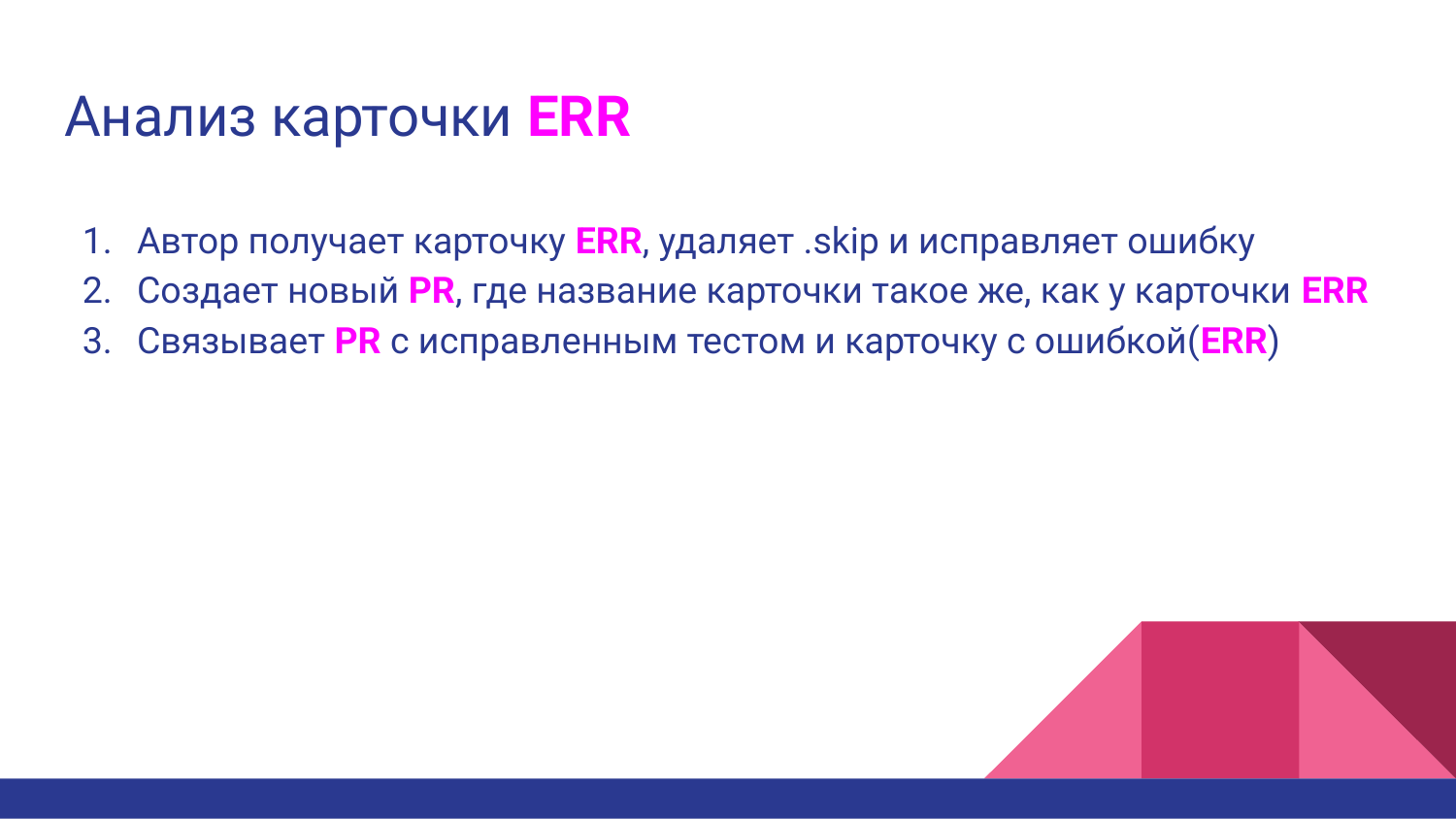

# Анализ карточки ERR
Автор получает карточку ERR, удаляет .skip и исправляет ошибку
Создает новый PR, где название карточки такое же, как у карточки ERR
Связывает PR с исправленным тестом и карточку с ошибкой(ERR)